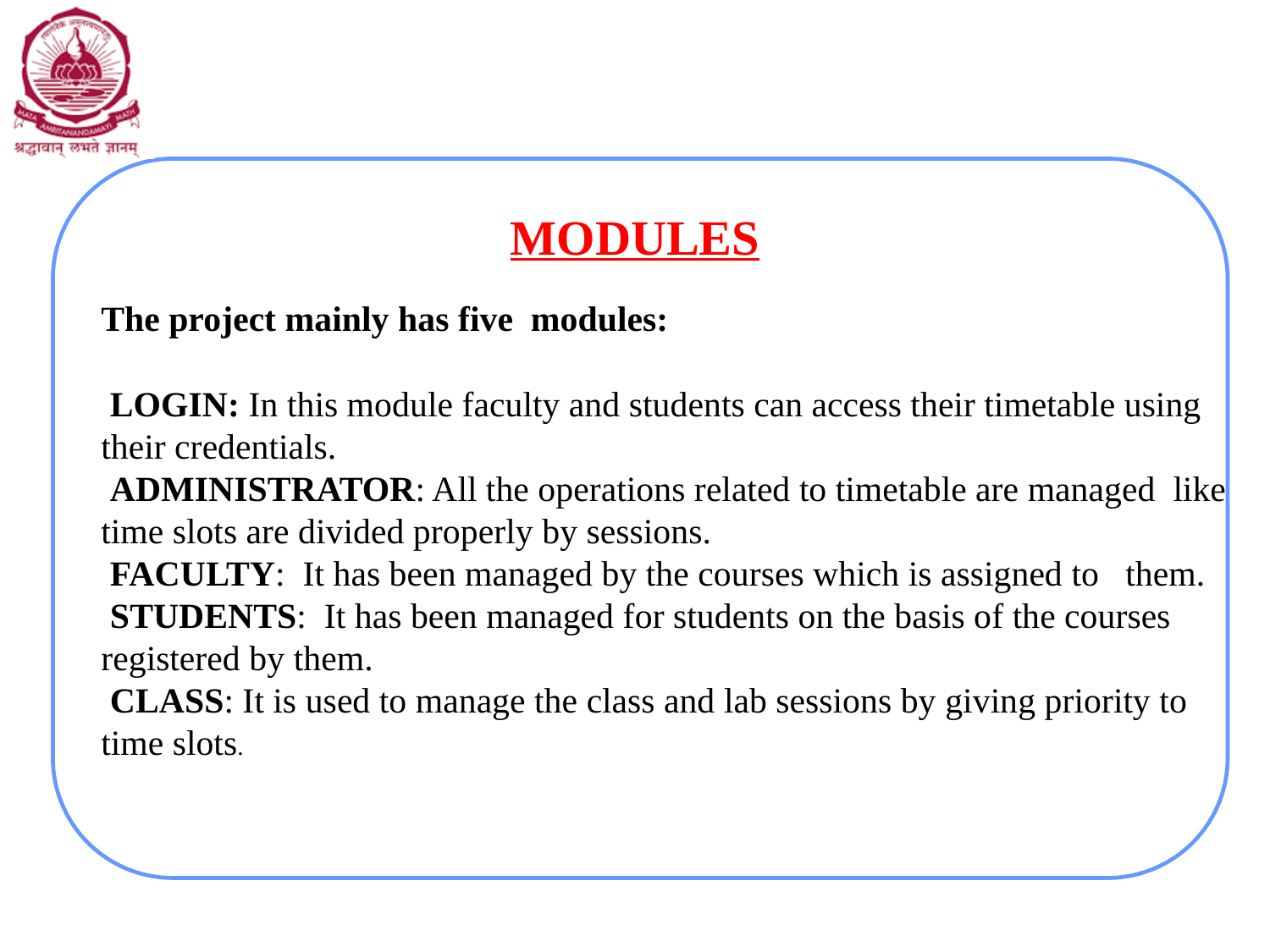

# MODULES
The project mainly has five  modules:
 LOGIN: In this module faculty and students can access their timetable using their credentials.
 ADMINISTRATOR: All the operations related to timetable are managed  like time slots are divided properly by sessions.
 FACULTY:  It has been managed by the courses which is assigned to   them.  
 STUDENTS:  It has been managed for students on the basis of the courses registered by them.
 CLASS: It is used to manage the class and lab sessions by giving priority to time slots.